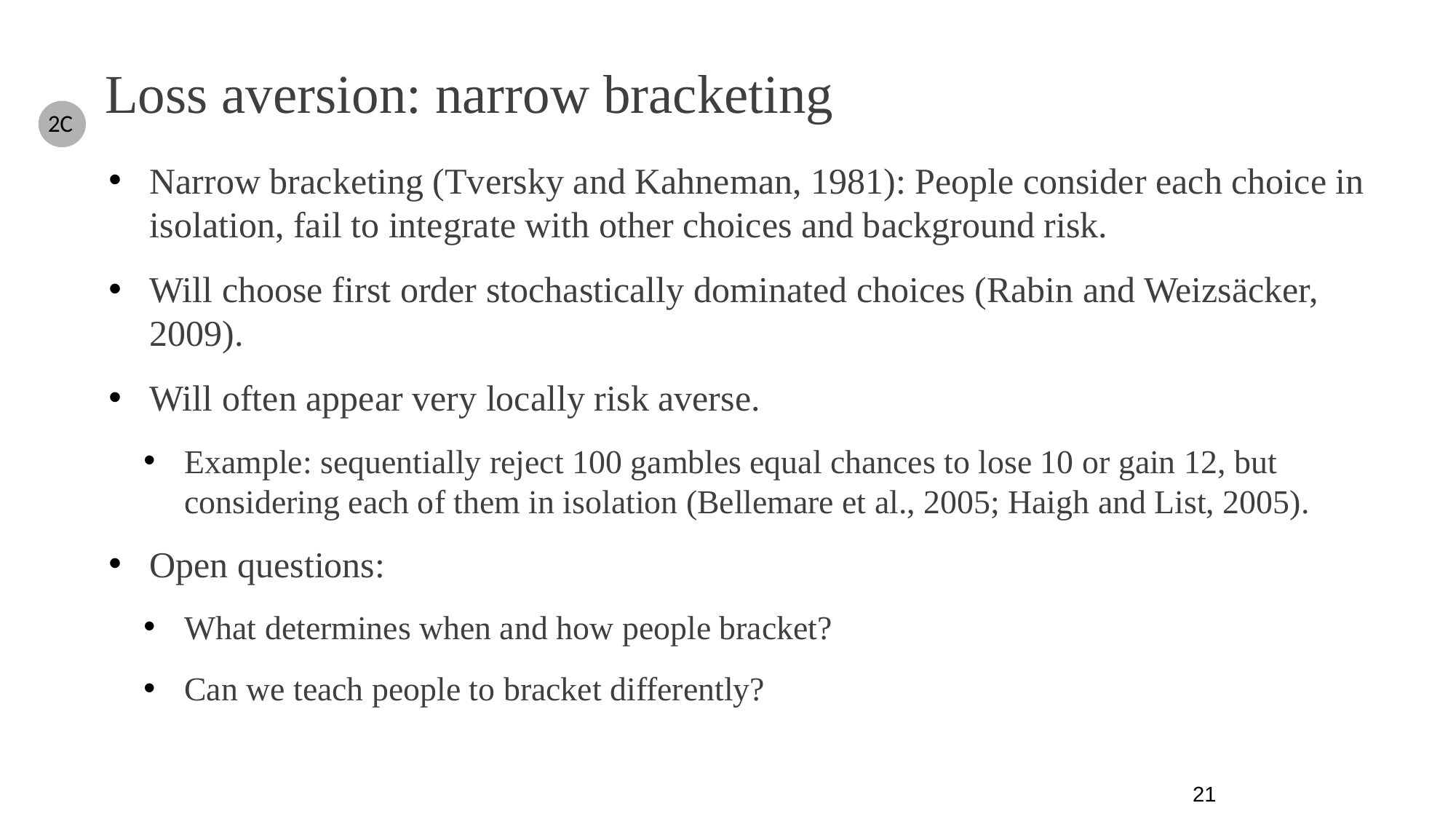

Loss aversion: narrow bracketing

2C
Narrow bracketing (Tversky and Kahneman, 1981): People consider each choice in isolation, fail to integrate with other choices and background risk.
Will choose first order stochastically dominated choices (Rabin and Weizsäcker, 2009).
Will often appear very locally risk averse.
Example: sequentially reject 100 gambles equal chances to lose 10 or gain 12, but considering each of them in isolation (Bellemare et al., 2005; Haigh and List, 2005).
Open questions:
What determines when and how people bracket?
Can we teach people to bracket differently?

21